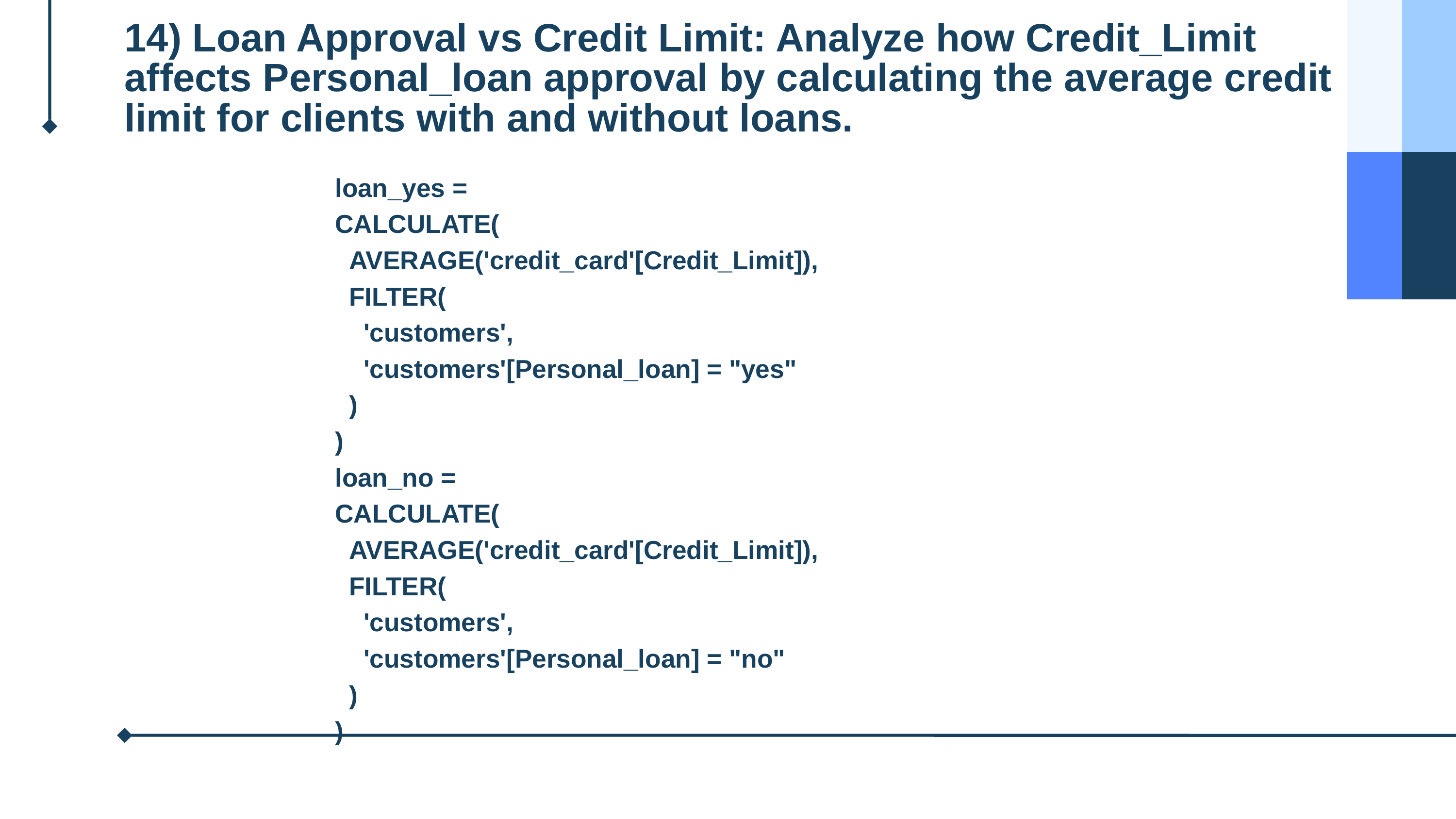

14) Loan Approval vs Credit Limit: Analyze how Credit_Limit affects Personal_loan approval by calculating the average credit limit for clients with and without loans.
loan_yes =
CALCULATE(
  AVERAGE('credit_card'[Credit_Limit]),
  FILTER(
    'customers',
    'customers'[Personal_loan] = "yes"
  )
)
loan_no =
CALCULATE(
  AVERAGE('credit_card'[Credit_Limit]),
  FILTER(
    'customers',
    'customers'[Personal_loan] = "no"
  )
)